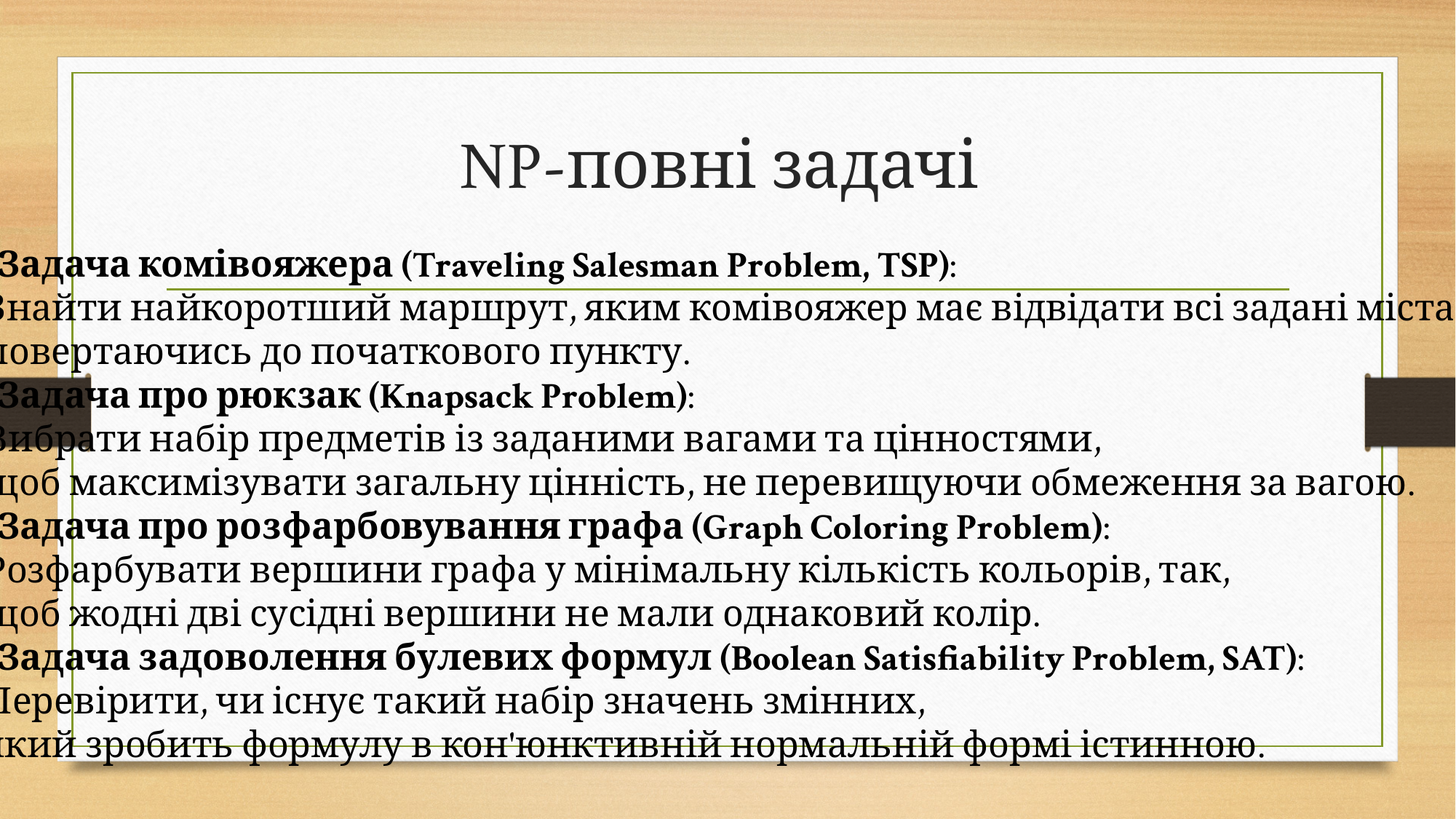

# NP-повні задачі
Задача комівояжера (Traveling Salesman Problem, TSP):
Знайти найкоротший маршрут, яким комівояжер має відвідати всі задані міста,
повертаючись до початкового пункту.
Задача про рюкзак (Knapsack Problem):
Вибрати набір предметів із заданими вагами та цінностями,
щоб максимізувати загальну цінність, не перевищуючи обмеження за вагою.
Задача про розфарбовування графа (Graph Coloring Problem):
Розфарбувати вершини графа у мінімальну кількість кольорів, так,
щоб жодні дві сусідні вершини не мали однаковий колір.
Задача задоволення булевих формул (Boolean Satisfiability Problem, SAT):
Перевірити, чи існує такий набір значень змінних,
який зробить формулу в кон'юнктивній нормальній формі істинною.